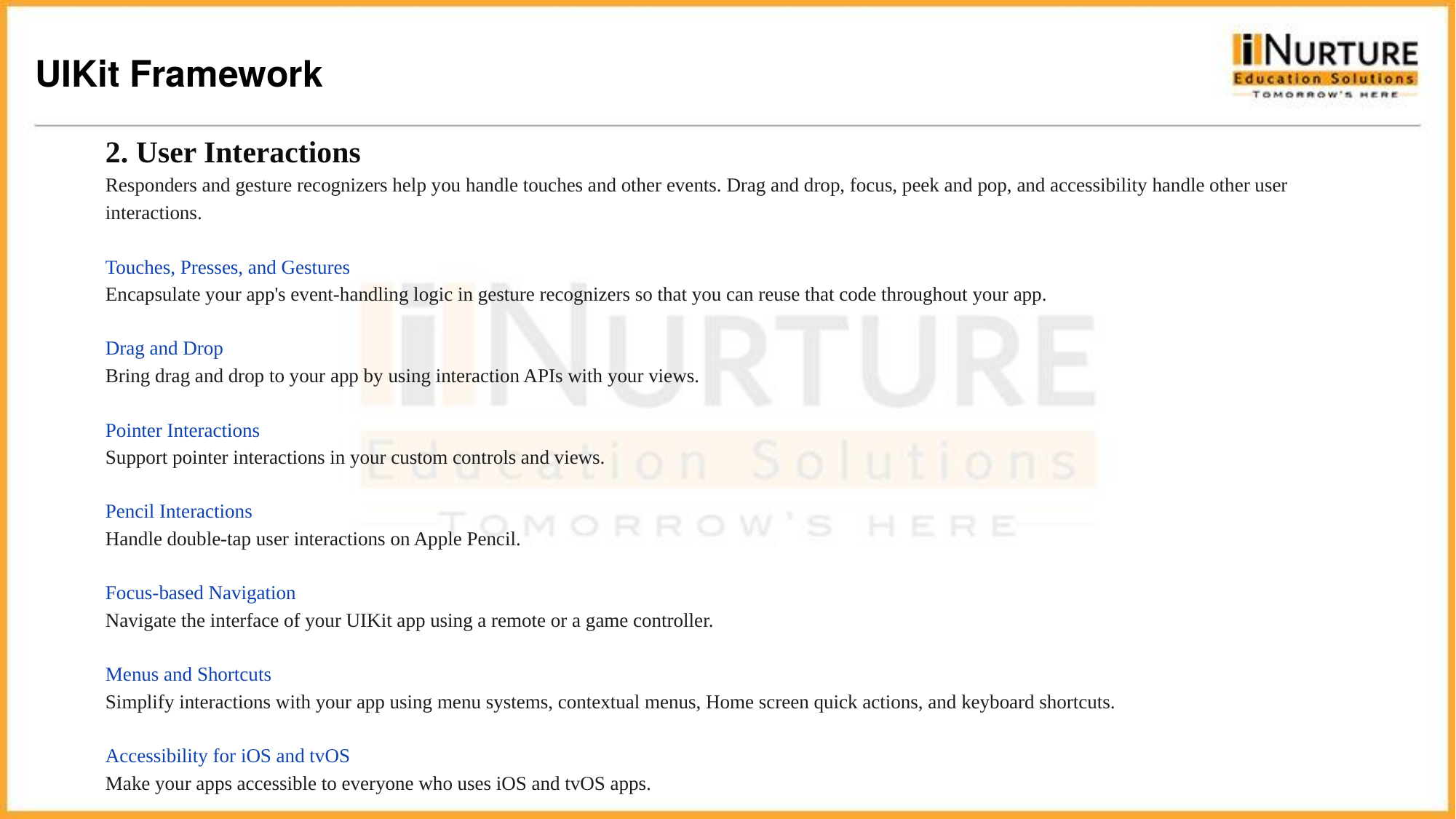

UIKit Framework
2. User Interactions
Responders and gesture recognizers help you handle touches and other events. Drag and drop, focus, peek and pop, and accessibility handle other user interactions.

Touches, Presses, and Gestures
Encapsulate your app's event-handling logic in gesture recognizers so that you can reuse that code throughout your app.

Drag and Drop
Bring drag and drop to your app by using interaction APIs with your views.

Pointer Interactions
Support pointer interactions in your custom controls and views.

Pencil Interactions
Handle double-tap user interactions on Apple Pencil.

Focus-based Navigation
Navigate the interface of your UIKit app using a remote or a game controller.

Menus and Shortcuts
Simplify interactions with your app using menu systems, contextual menus, Home screen quick actions, and keyboard shortcuts.

Accessibility for iOS and tvOS
Make your apps accessible to everyone who uses iOS and tvOS apps.